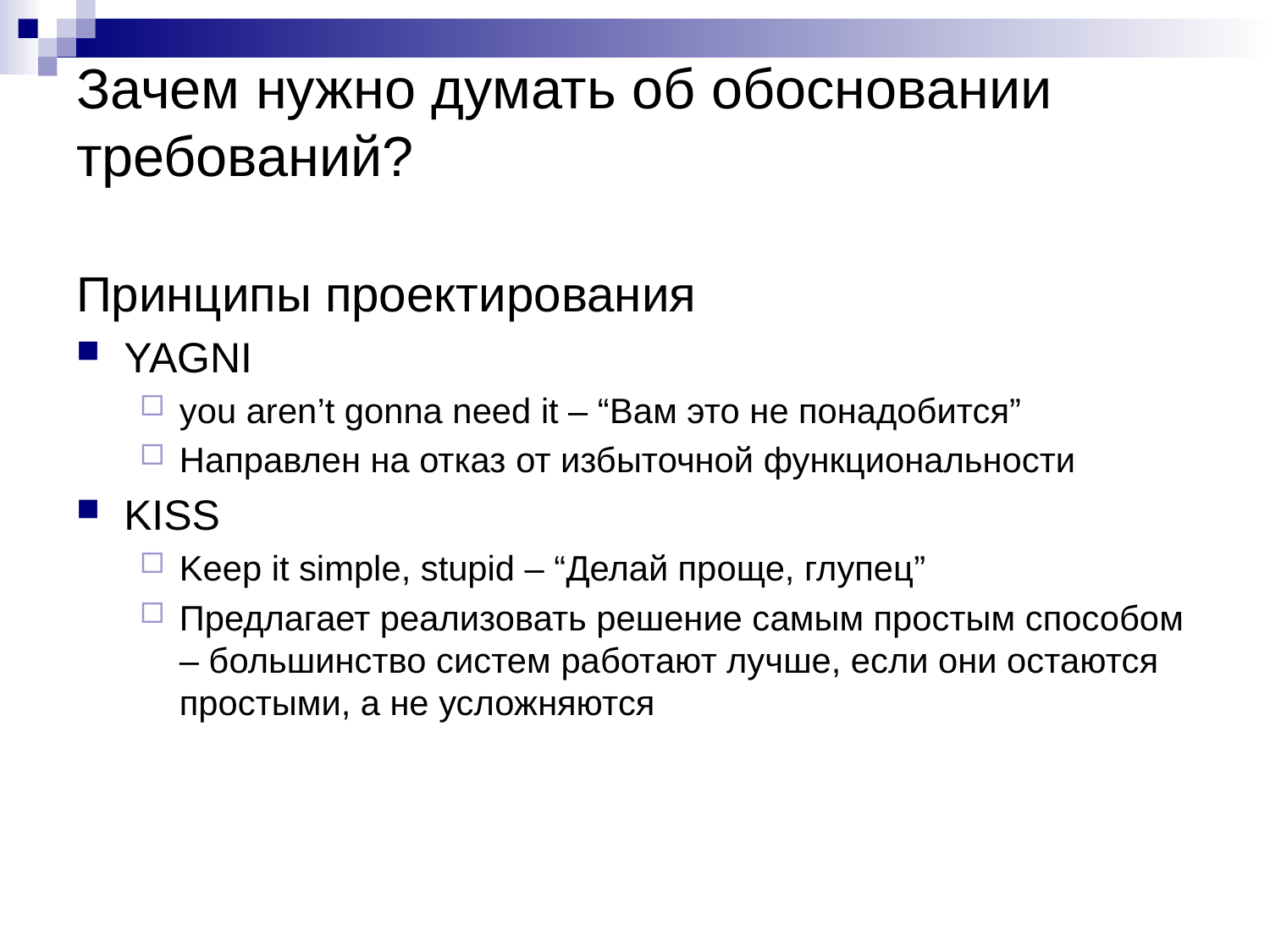

# Зачем нужно думать об обосновании требований?
Принципы проектирования
YAGNI
you aren’t gonna need it – “Вам это не понадобится”
Направлен на отказ от избыточной функциональности
KISS
Keep it simple, stupid – “Делай проще, глупец”
Предлагает реализовать решение самым простым способом – большинство систем работают лучше, если они остаются простыми, а не усложняются